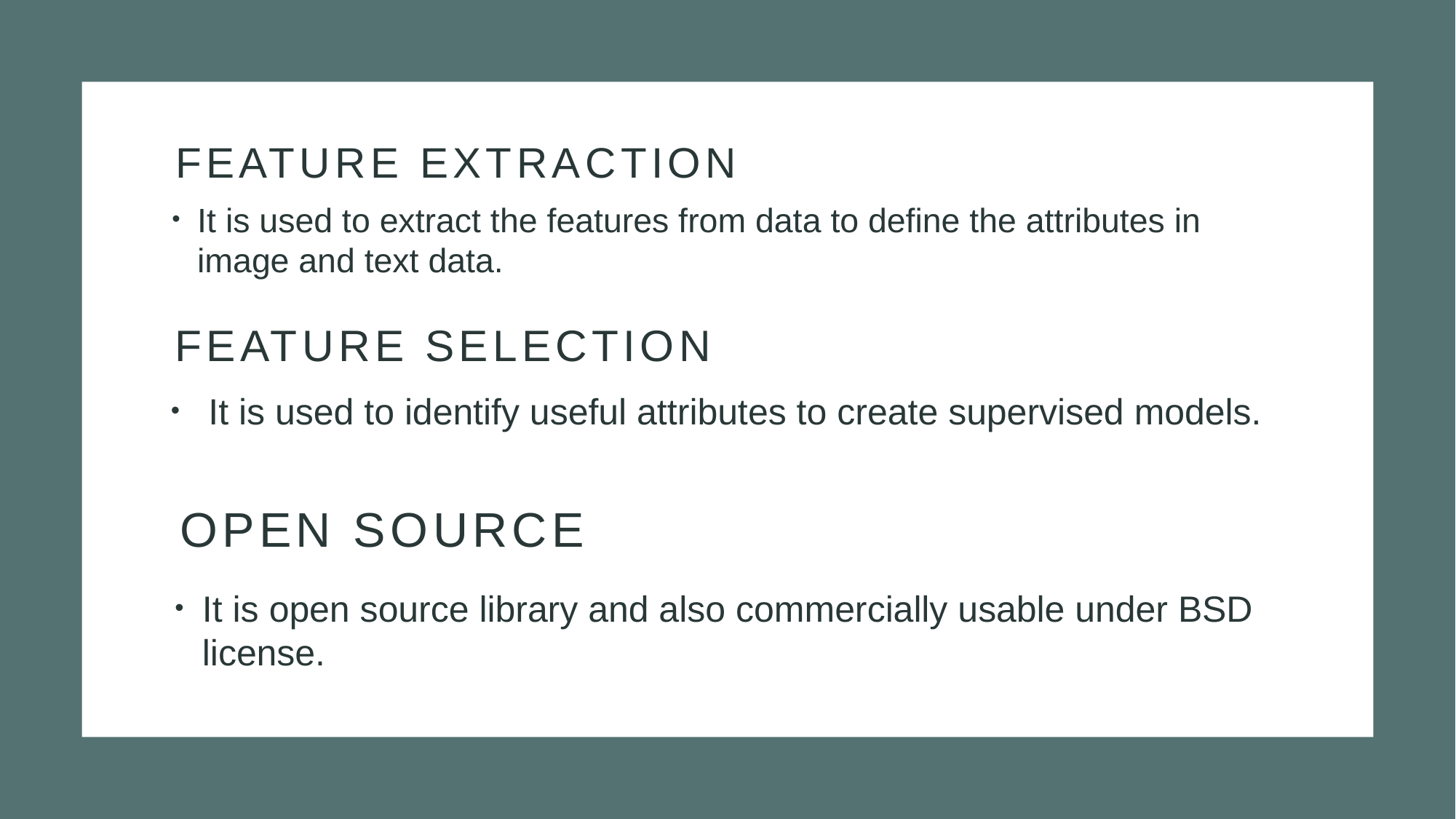

# Feature extraction
It is used to extract the features from data to define the attributes in image and text data.
Feature selection
 It is used to identify useful attributes to create supervised models.
Open Source
It is open source library and also commercially usable under BSD license.